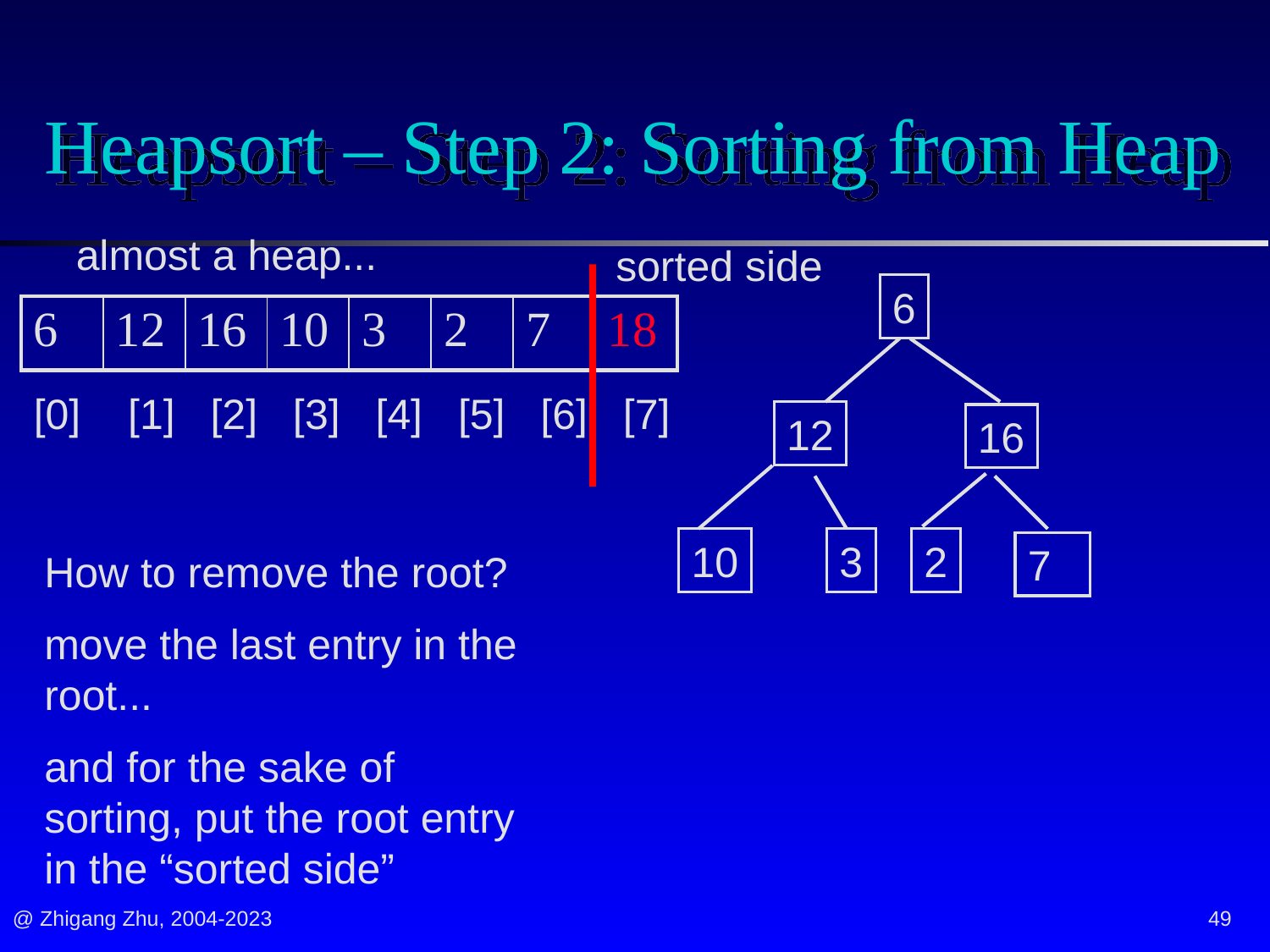

# Heapsort – Step 2: Sorting from Heap
almost a heap...
sorted side

6
| 6 | 12 | 16 | 10 | 3 | 2 | 7 | 18 |
| --- | --- | --- | --- | --- | --- | --- | --- |

[0]    [1]   [2]   [3]   [4]   [5]   [6]   [7]
12
16

10
3
2
7
How to remove the root?
move the last entry in the root...
and for the sake of sorting, put the root entry in the “sorted side”